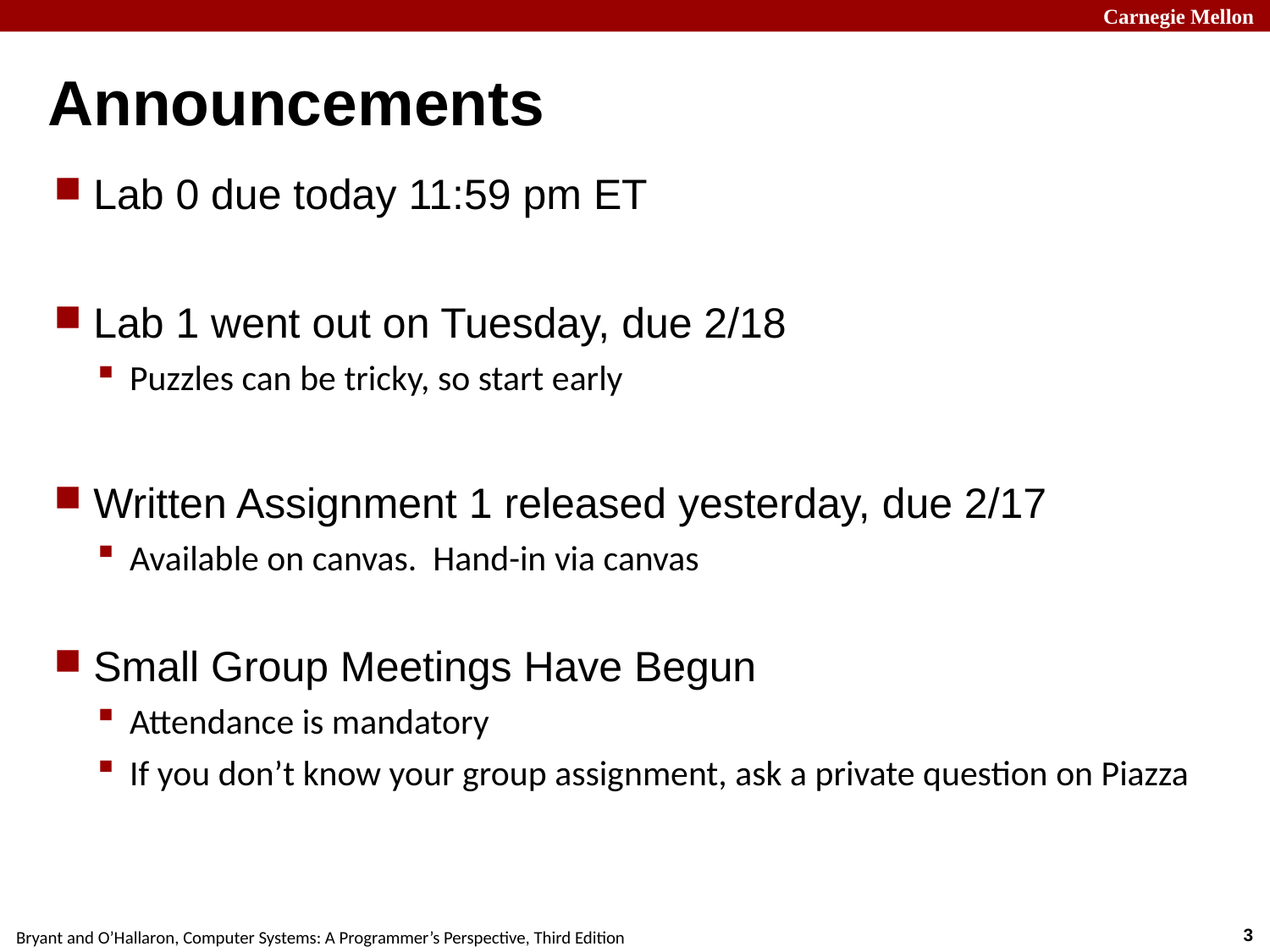

# Announcements
Lab 0 due today 11:59 pm ET

Lab 1 went out on Tuesday, due 2/18
Puzzles can be tricky, so start early

Written Assignment 1 released yesterday, due 2/17
Available on canvas.  Hand-in via canvas

Small Group Meetings Have Begun
Attendance is mandatory
If you don’t know your group assignment, ask a private question on Piazza